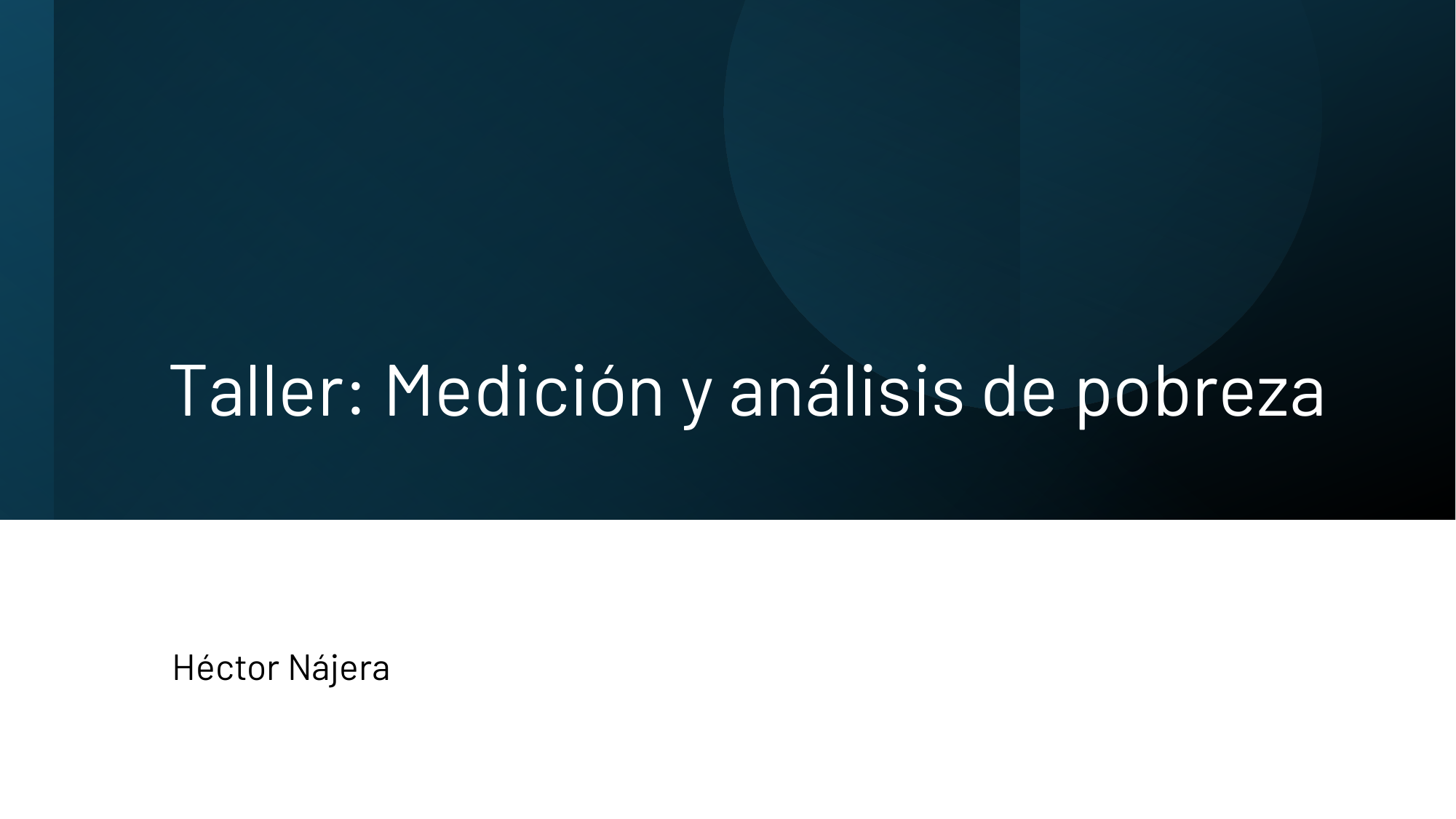

# Taller: Medición y análisis de pobreza
Héctor Nájera